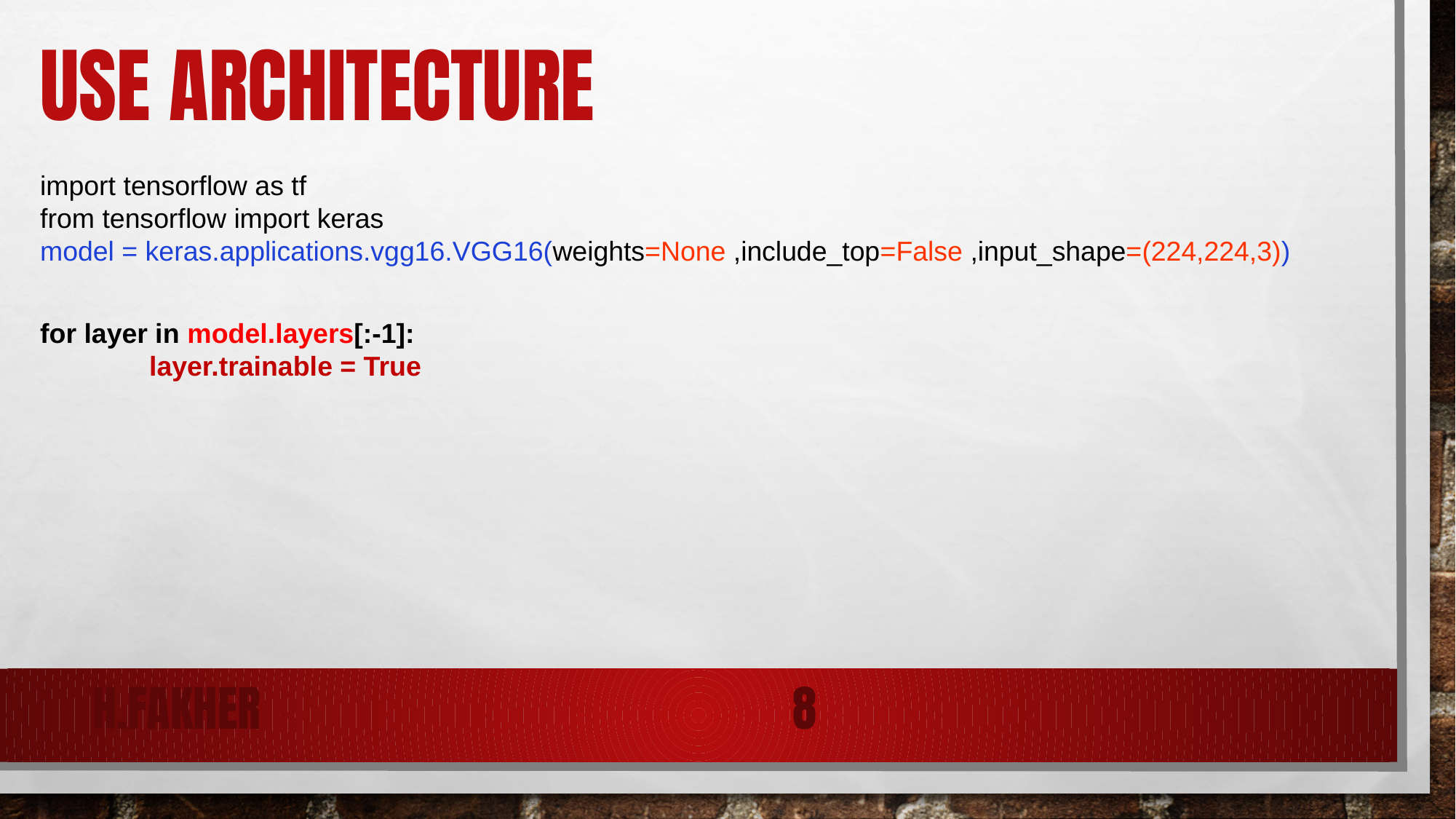

# use architecture
import tensorflow as tf
from tensorflow import keras
model = keras.applications.vgg16.VGG16(weights=None ,include_top=False ,input_shape=(224,224,3))
for layer in model.layers[:-1]:
	layer.trainable = True
H.Fakher
8